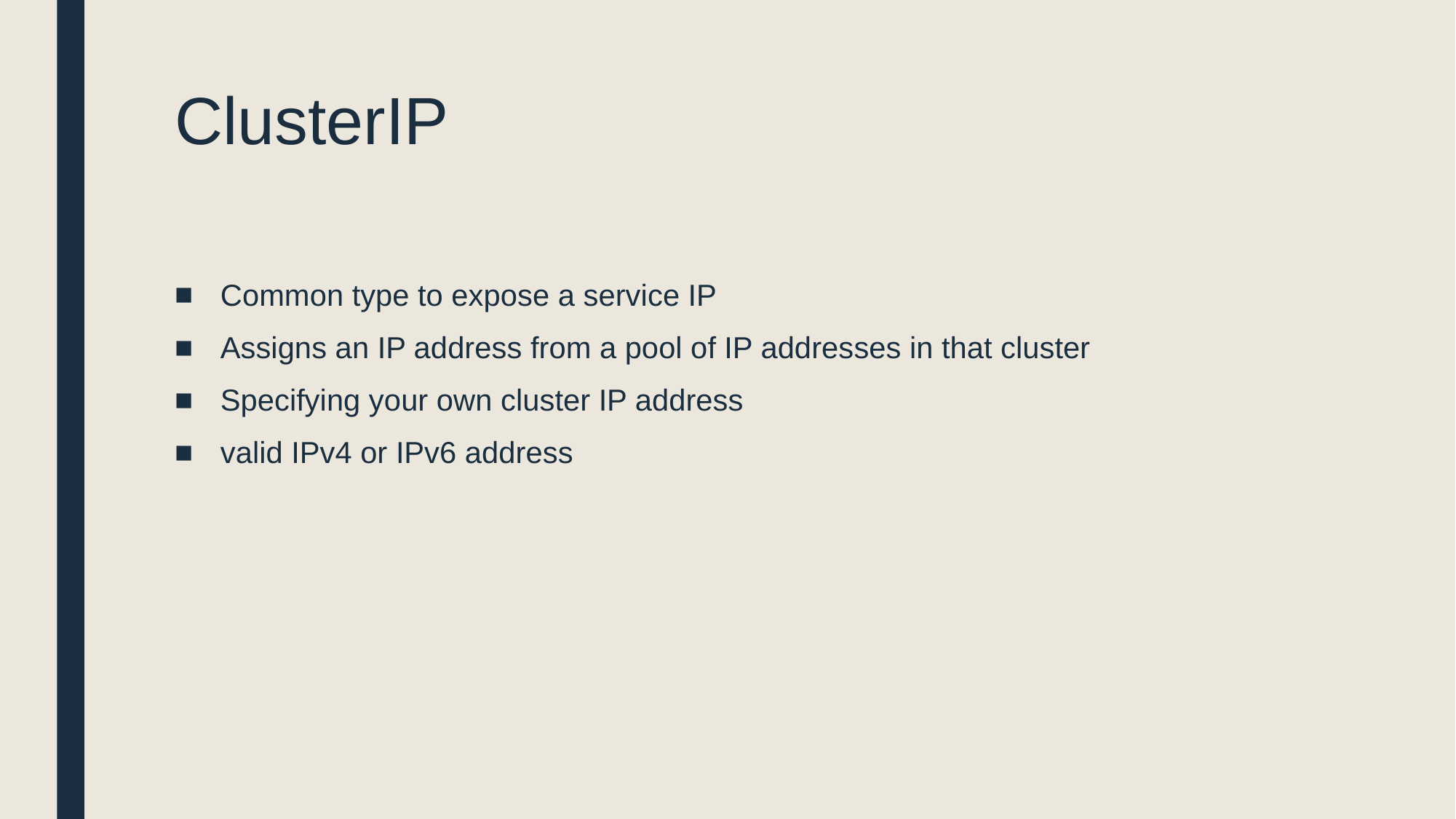

# ClusterIP
Common type to expose a service IP
Assigns an IP address from a pool of IP addresses in that cluster
Specifying your own cluster IP address
valid IPv4 or IPv6 address